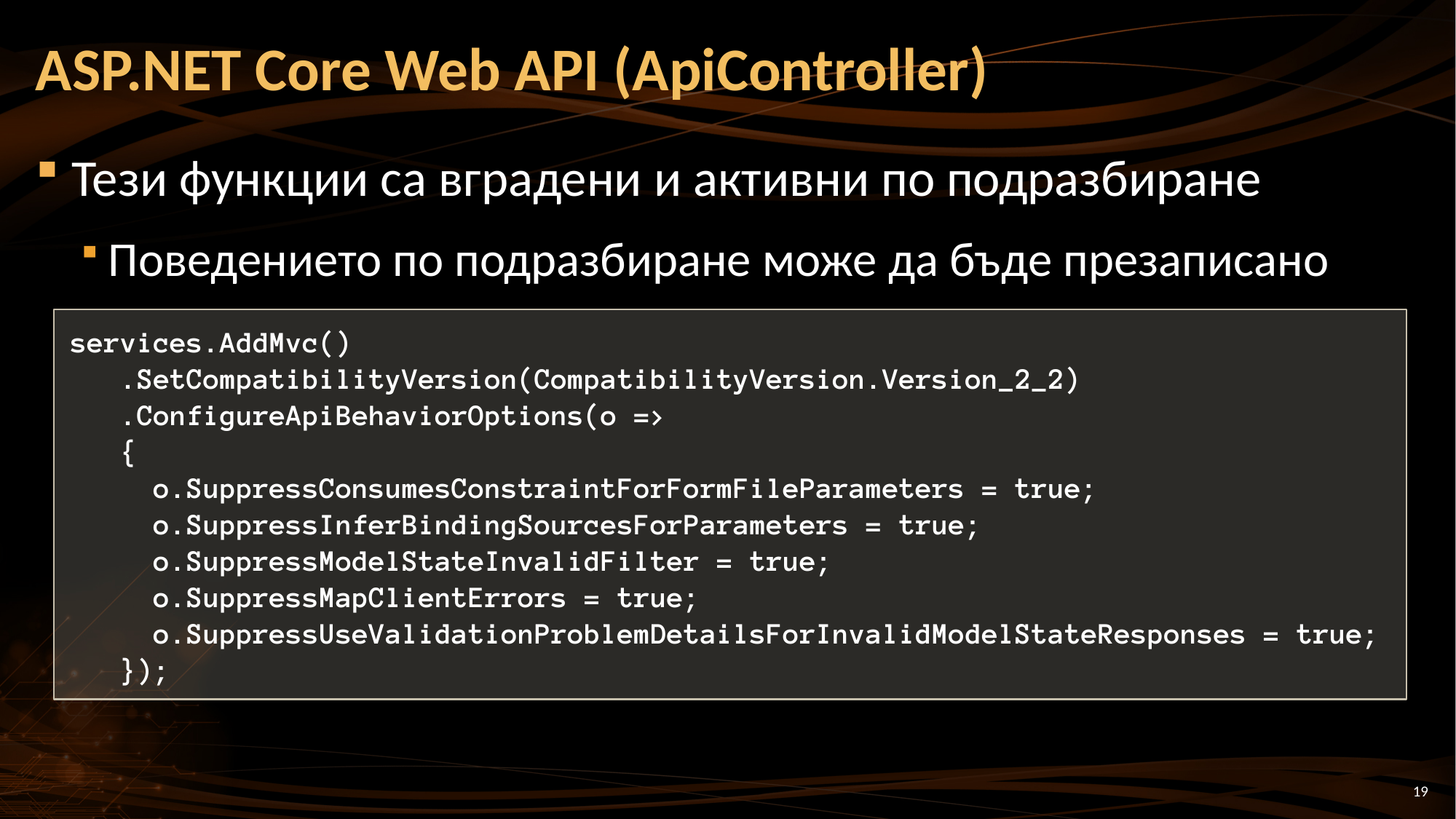

# ASP.NET Core Web API (ApiController)
Тези функции са вградени и активни по подразбиране
Поведението по подразбиране може да бъде презаписано

services.AddMvc()
   .SetCompatibilityVersion(CompatibilityVersion.Version_2_2)
   .ConfigureApiBehaviorOptions(o =>
   {
     o.SuppressConsumesConstraintForFormFileParameters = true;
     o.SuppressInferBindingSourcesForParameters = true;
     o.SuppressModelStateInvalidFilter = true;
     o.SuppressMapClientErrors = true;
     o.SuppressUseValidationProblemDetailsForInvalidModelStateResponses = true;
   });
19